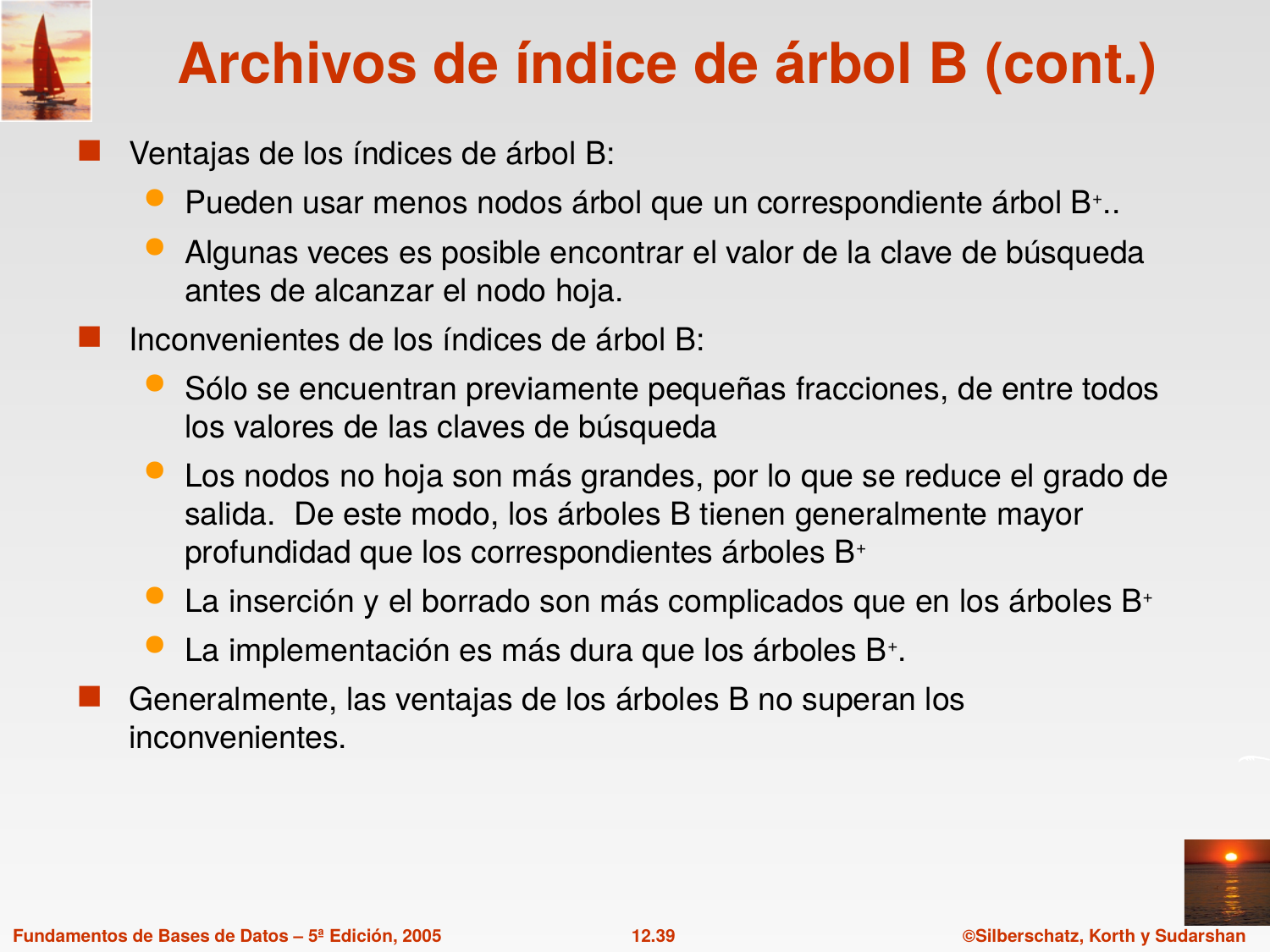

# Archivos de índice de árbol B (cont.)
Ventajas de los índices de árbol B:
Pueden usar menos nodos árbol que un correspondiente árbol B+..
Algunas veces es posible encontrar el valor de la clave de búsqueda antes de alcanzar el nodo hoja.
Inconvenientes de los índices de árbol B:
Sólo se encuentran previamente pequeñas fracciones, de entre todos los valores de las claves de búsqueda
Los nodos no hoja son más grandes, por lo que se reduce el grado de salida.  De este modo, los árboles B tienen generalmente mayor profundidad que los correspondientes árboles B+
La inserción y el borrado son más complicados que en los árboles B+
La implementación es más dura que los árboles B+.
Generalmente, las ventajas de los árboles B no superan los inconvenientes.